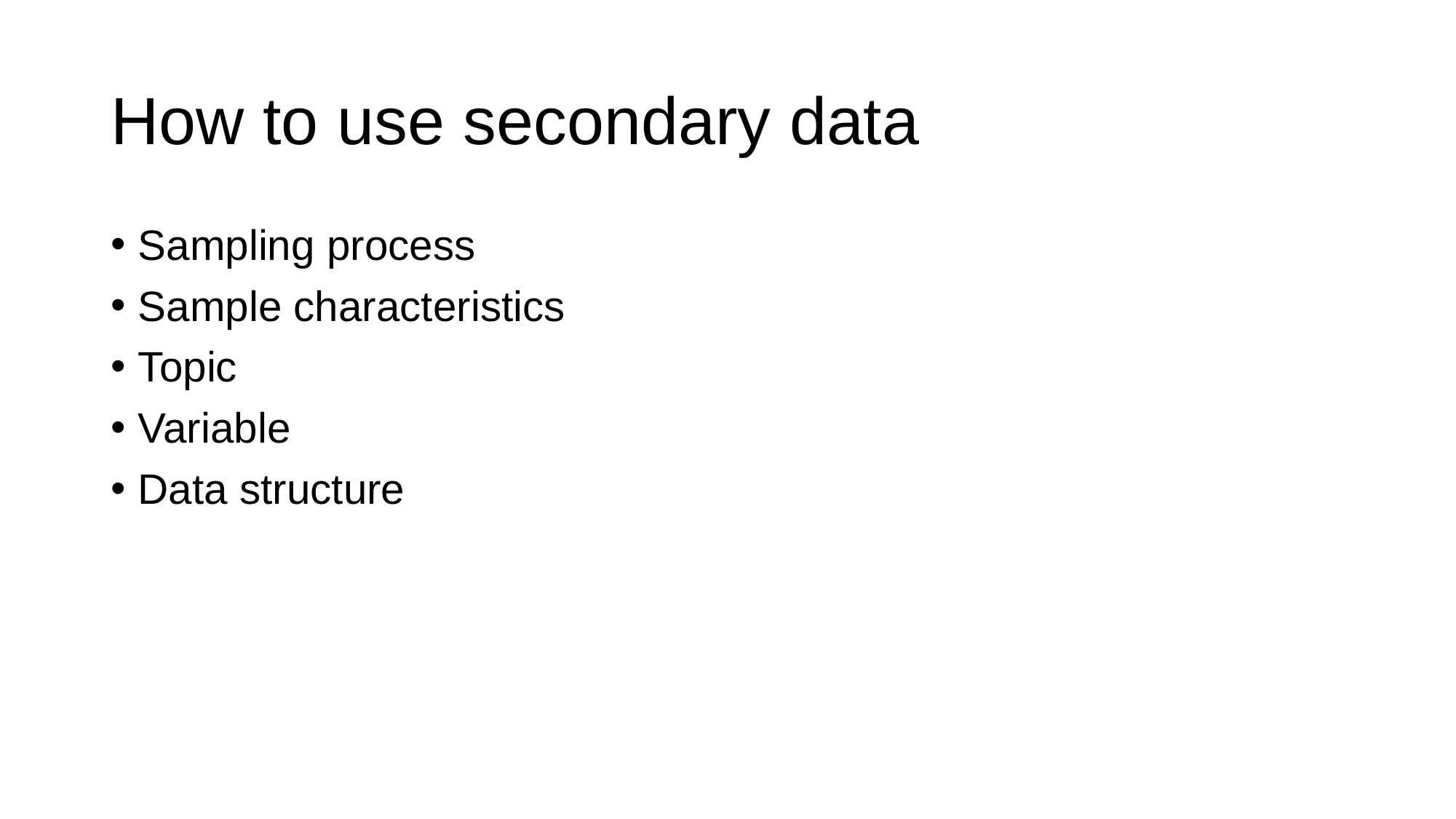

# How to use secondary data
Sampling process
Sample characteristics
Topic
Variable
Data structure